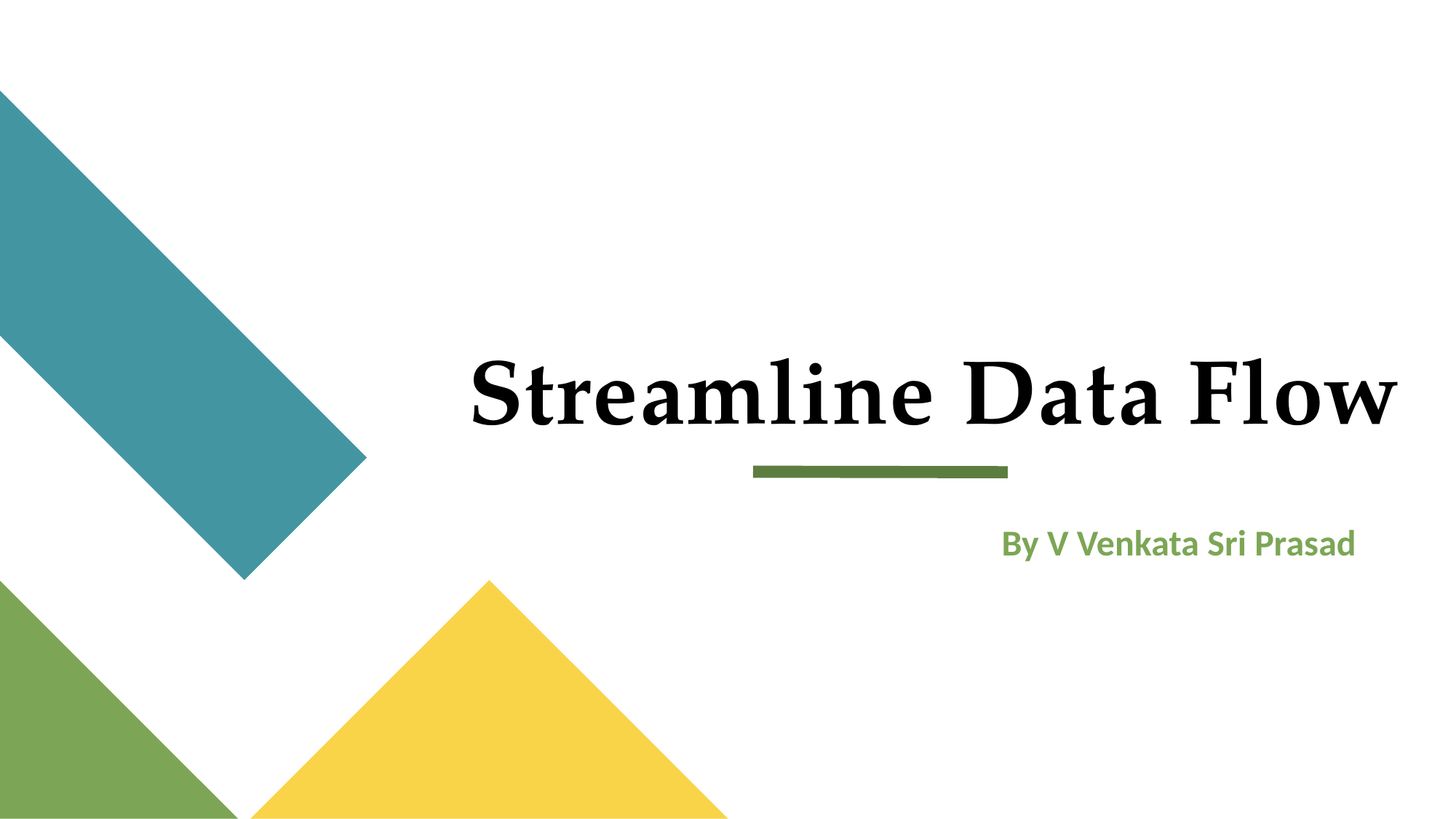

# Streamline Data Flow
By V Venkata Sri Prasad